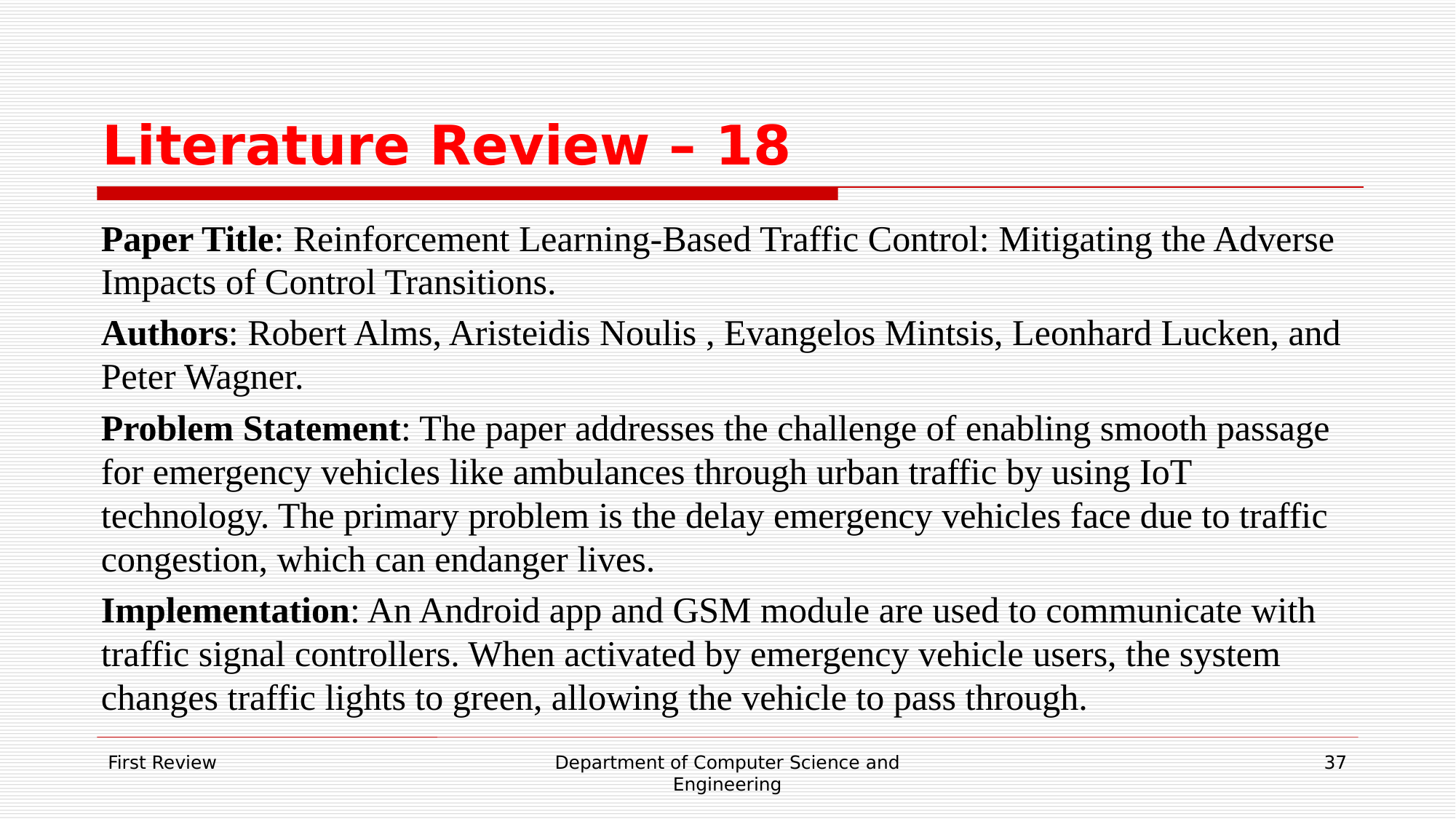

# Literature Review – 18
Paper Title: Reinforcement Learning-Based Traffic Control: Mitigating the Adverse Impacts of Control Transitions.
Authors: Robert Alms, Aristeidis Noulis , Evangelos Mintsis, Leonhard Lucken, and Peter Wagner.
Problem Statement: The paper addresses the challenge of enabling smooth passage for emergency vehicles like ambulances through urban traffic by using IoT technology. The primary problem is the delay emergency vehicles face due to traffic congestion, which can endanger lives.
Implementation: An Android app and GSM module are used to communicate with traffic signal controllers. When activated by emergency vehicle users, the system changes traffic lights to green, allowing the vehicle to pass through.

First Review
Department of Computer Science and Engineering
37